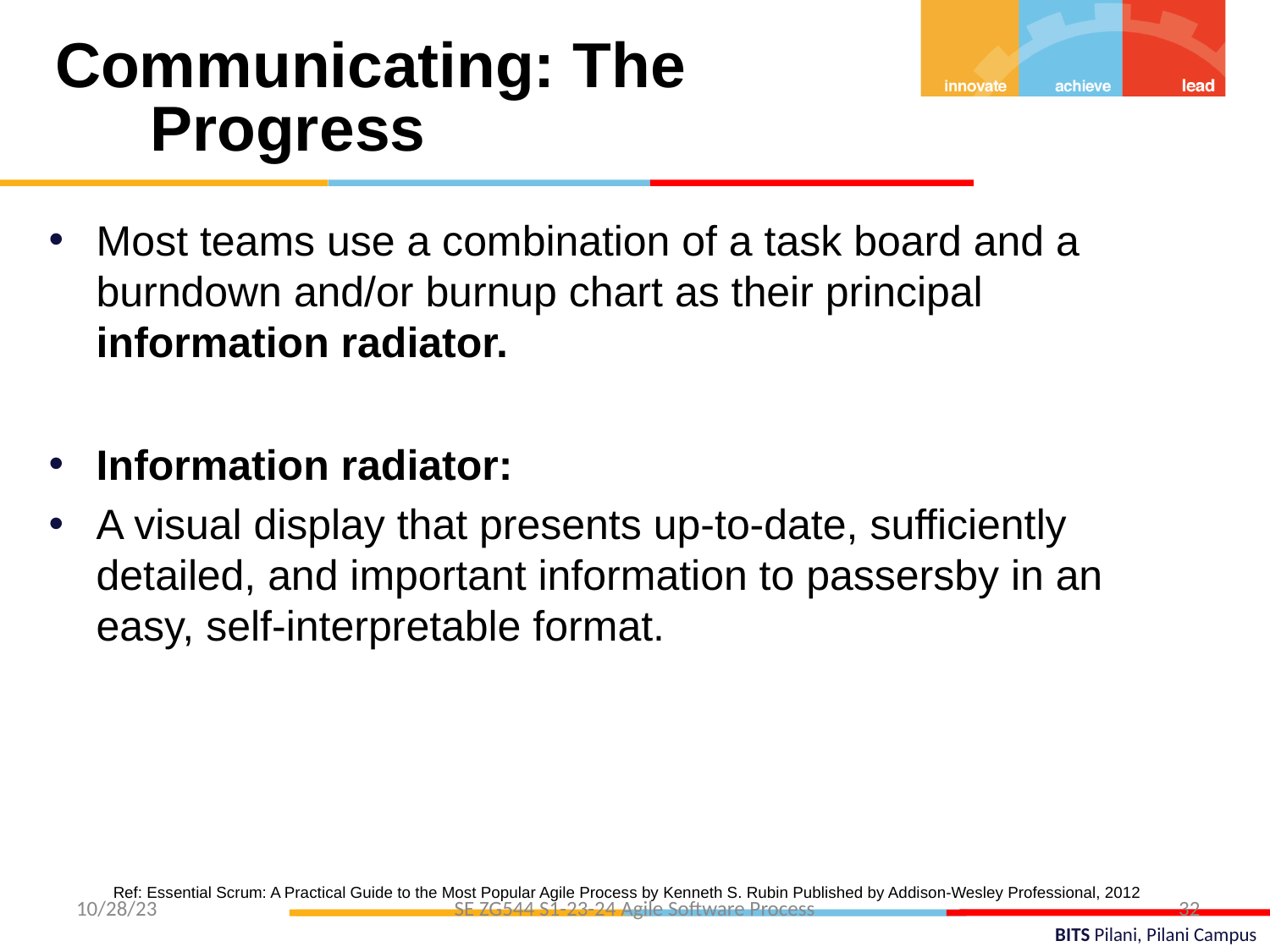

Communicating: The Progress
Most teams use a combination of a task board and a burndown and/or burnup chart as their principal information radiator.

Information radiator:
A visual display that presents up-to-date, sufficiently detailed, and important information to passersby in an easy, self-interpretable format.
Ref: Essential Scrum: A Practical Guide to the Most Popular Agile Process by Kenneth S. Rubin Published by Addison-Wesley Professional, 2012
32
10/28/23
SE ZG544 S1-23-24 Agile Software Process